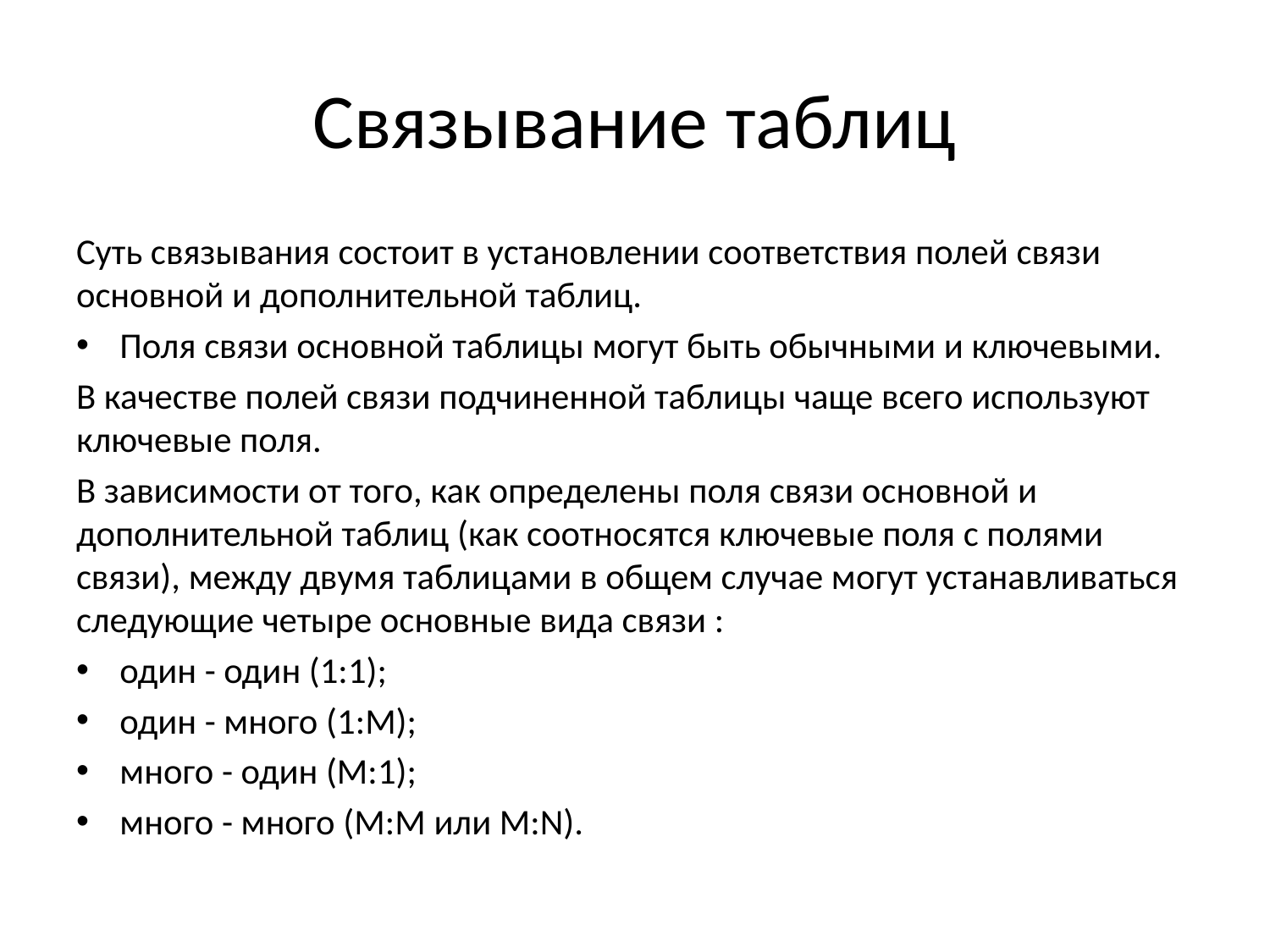

# Связывание таблиц
Суть связывания состоит в установлении соответствия полей связи основной и дополнительной таблиц.
Поля связи основной таблицы могут быть обычными и ключевыми.
В качестве полей связи подчиненной таблицы чаще всего используют ключевые поля.
В зависимости от того, как определены поля связи основной и дополнительной таблиц (как соотносятся ключевые поля с полями связи), между двумя таблицами в общем случае могут устанавливаться следующие четыре основные вида связи :
один - один (1:1);
один - много (1:М);
много - один (М:1);
много - много (М:М или M:N).